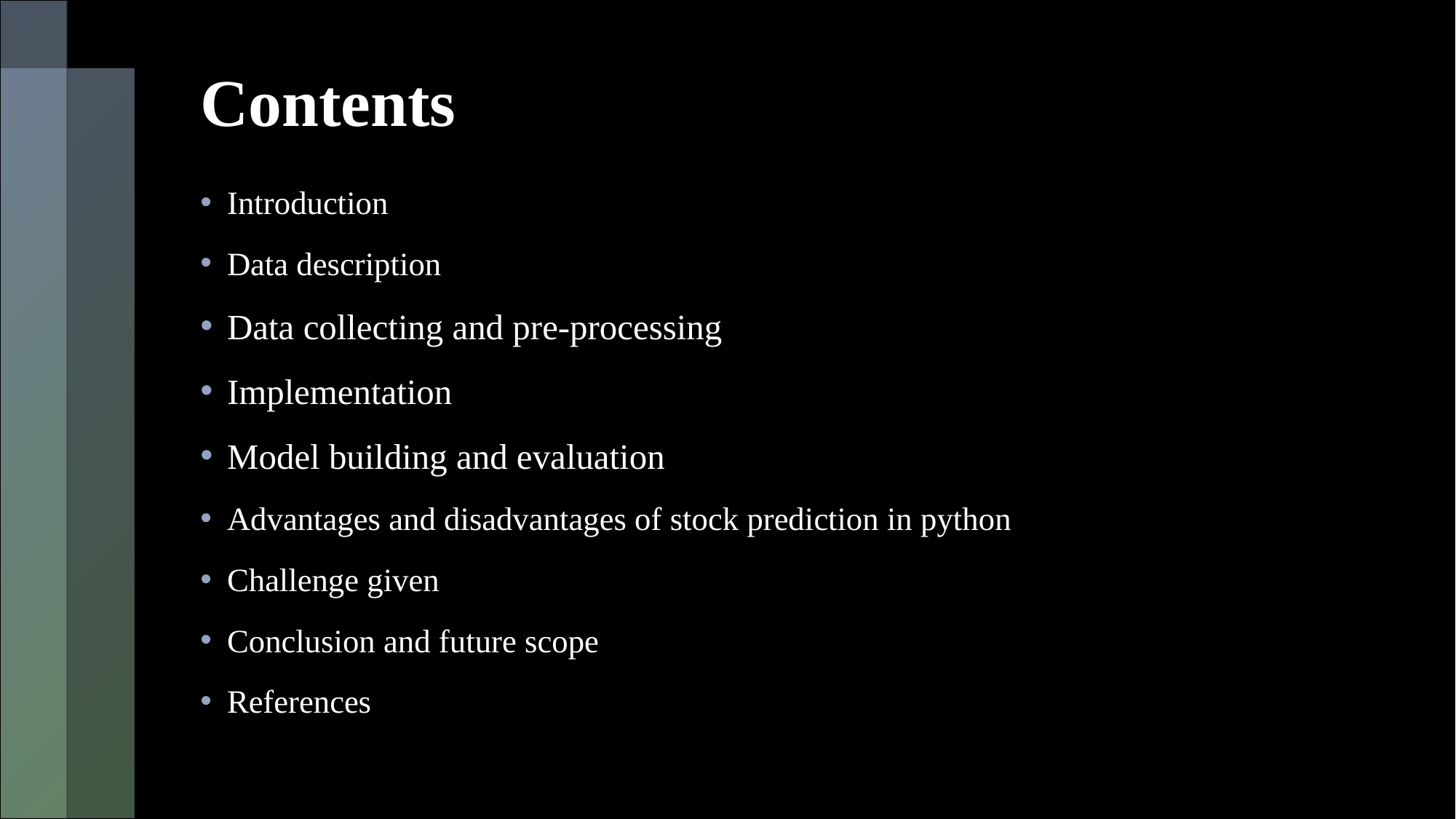

# Contents
Introduction
Data description
Data collecting and pre-processing
Implementation
Model building and evaluation
Advantages and disadvantages of stock prediction in python
Challenge given
Conclusion and future scope
References